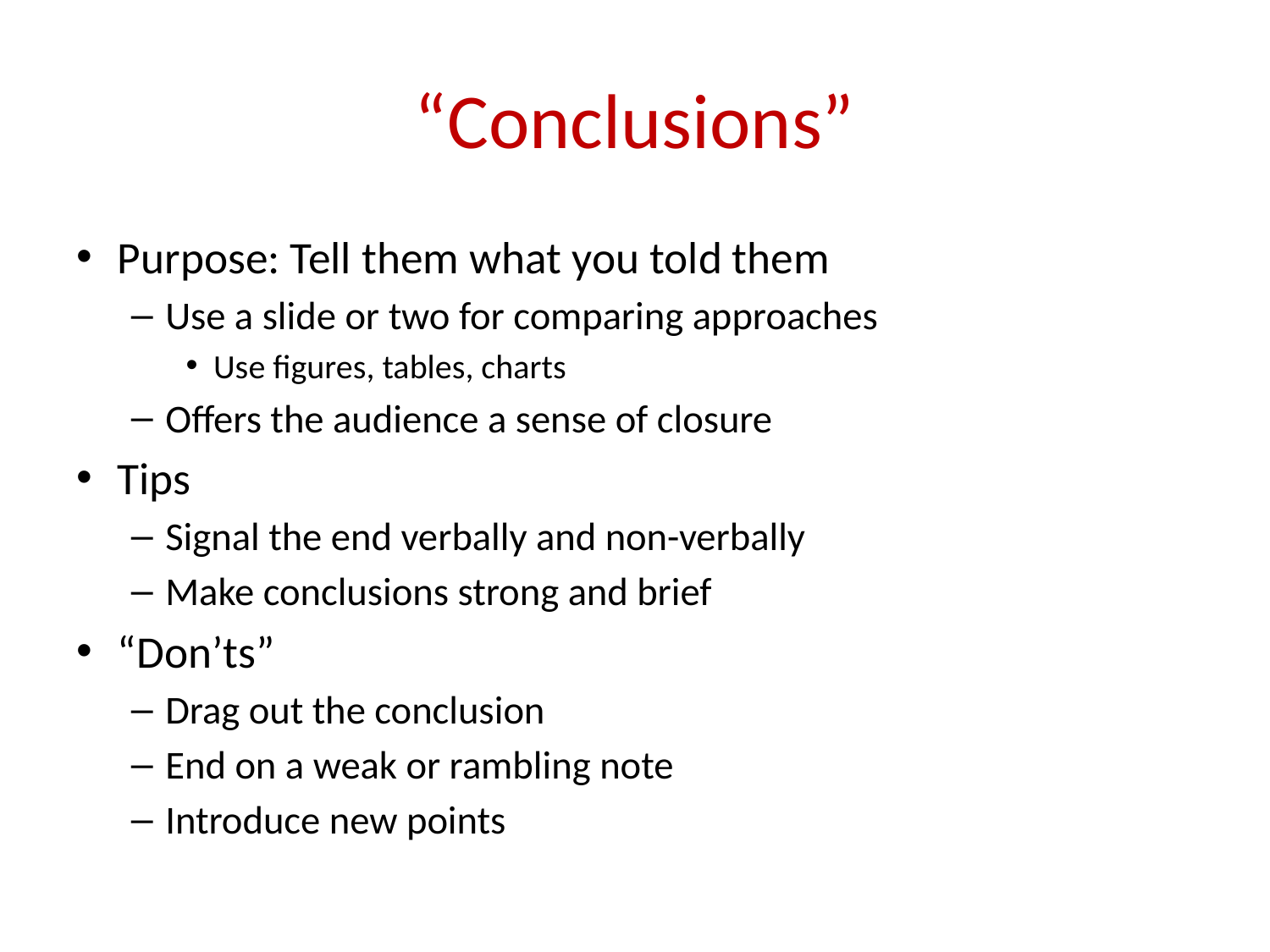

# “Conclusions”
Purpose: Tell them what you told them
Use a slide or two for comparing approaches
Use figures, tables, charts
Offers the audience a sense of closure
Tips
Signal the end verbally and non-verbally
Make conclusions strong and brief
“Don’ts”
Drag out the conclusion
End on a weak or rambling note
Introduce new points